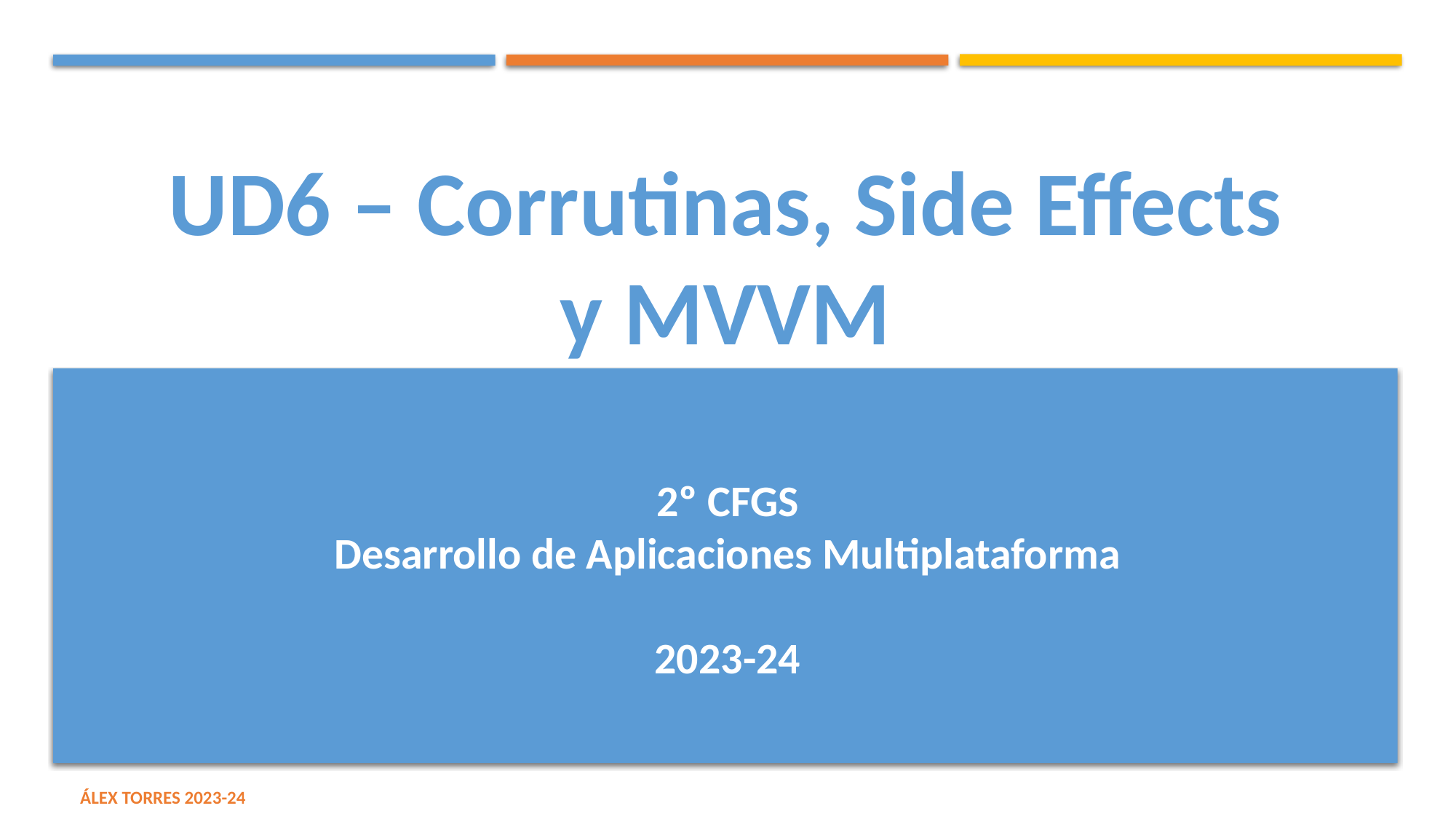

# UD6 – Corrutinas, Side Effects y MVVM
2º CFGS
Desarrollo de Aplicaciones Multiplataforma

2023-24